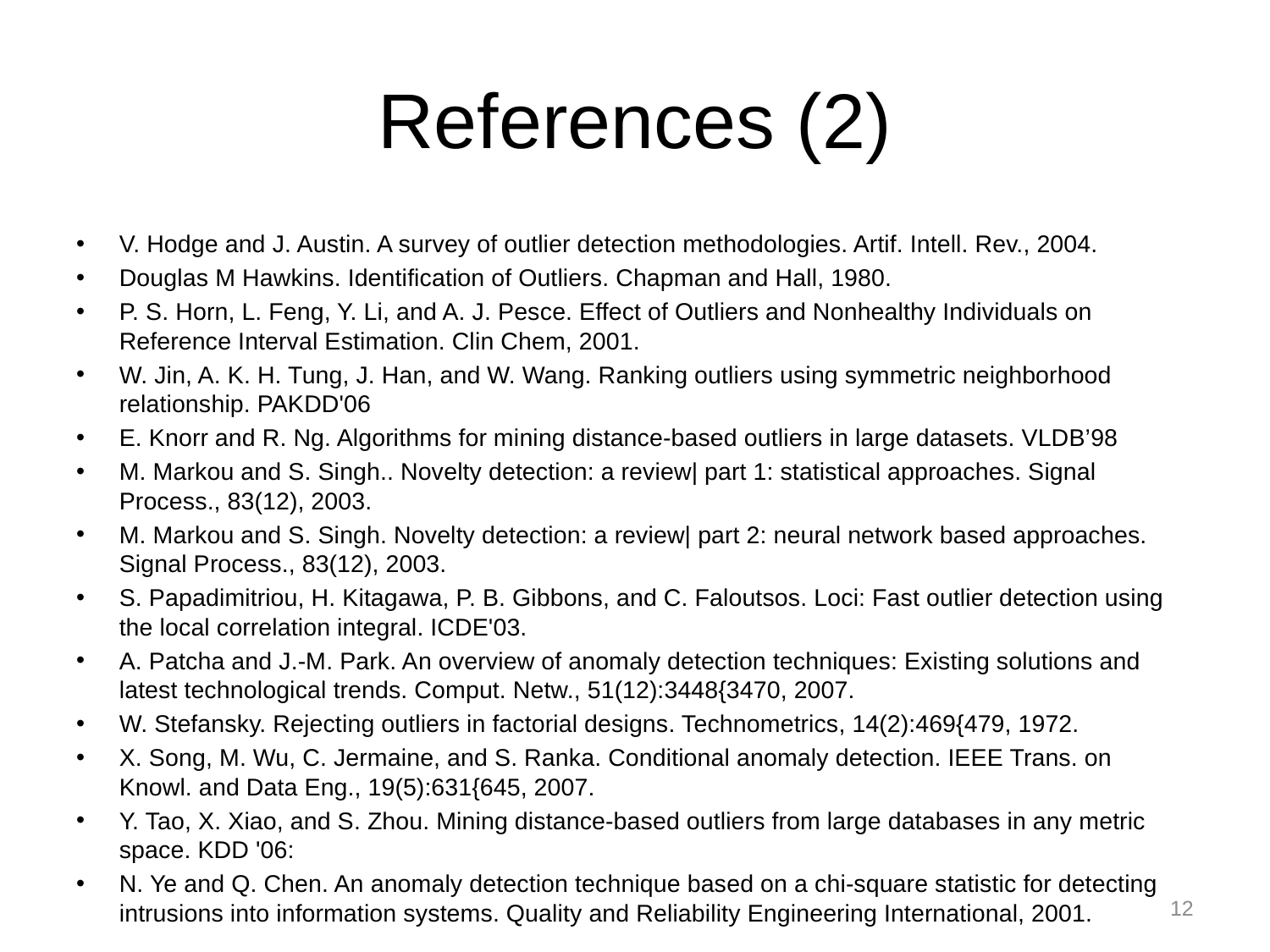

# References (2)
V. Hodge and J. Austin. A survey of outlier detection methodologies. Artif. Intell. Rev., 2004.
Douglas M Hawkins. Identification of Outliers. Chapman and Hall, 1980.
P. S. Horn, L. Feng, Y. Li, and A. J. Pesce. Effect of Outliers and Nonhealthy Individuals on Reference Interval Estimation. Clin Chem, 2001.
W. Jin, A. K. H. Tung, J. Han, and W. Wang. Ranking outliers using symmetric neighborhood relationship. PAKDD'06
E. Knorr and R. Ng. Algorithms for mining distance-based outliers in large datasets. VLDB’98
M. Markou and S. Singh.. Novelty detection: a review| part 1: statistical approaches. Signal Process., 83(12), 2003.
M. Markou and S. Singh. Novelty detection: a review| part 2: neural network based approaches. Signal Process., 83(12), 2003.
S. Papadimitriou, H. Kitagawa, P. B. Gibbons, and C. Faloutsos. Loci: Fast outlier detection using the local correlation integral. ICDE'03.
A. Patcha and J.-M. Park. An overview of anomaly detection techniques: Existing solutions and latest technological trends. Comput. Netw., 51(12):3448{3470, 2007.
W. Stefansky. Rejecting outliers in factorial designs. Technometrics, 14(2):469{479, 1972.
X. Song, M. Wu, C. Jermaine, and S. Ranka. Conditional anomaly detection. IEEE Trans. on Knowl. and Data Eng., 19(5):631{645, 2007.
Y. Tao, X. Xiao, and S. Zhou. Mining distance-based outliers from large databases in any metric space. KDD '06:
N. Ye and Q. Chen. An anomaly detection technique based on a chi-square statistic for detecting intrusions into information systems. Quality and Reliability Engineering International, 2001.

12